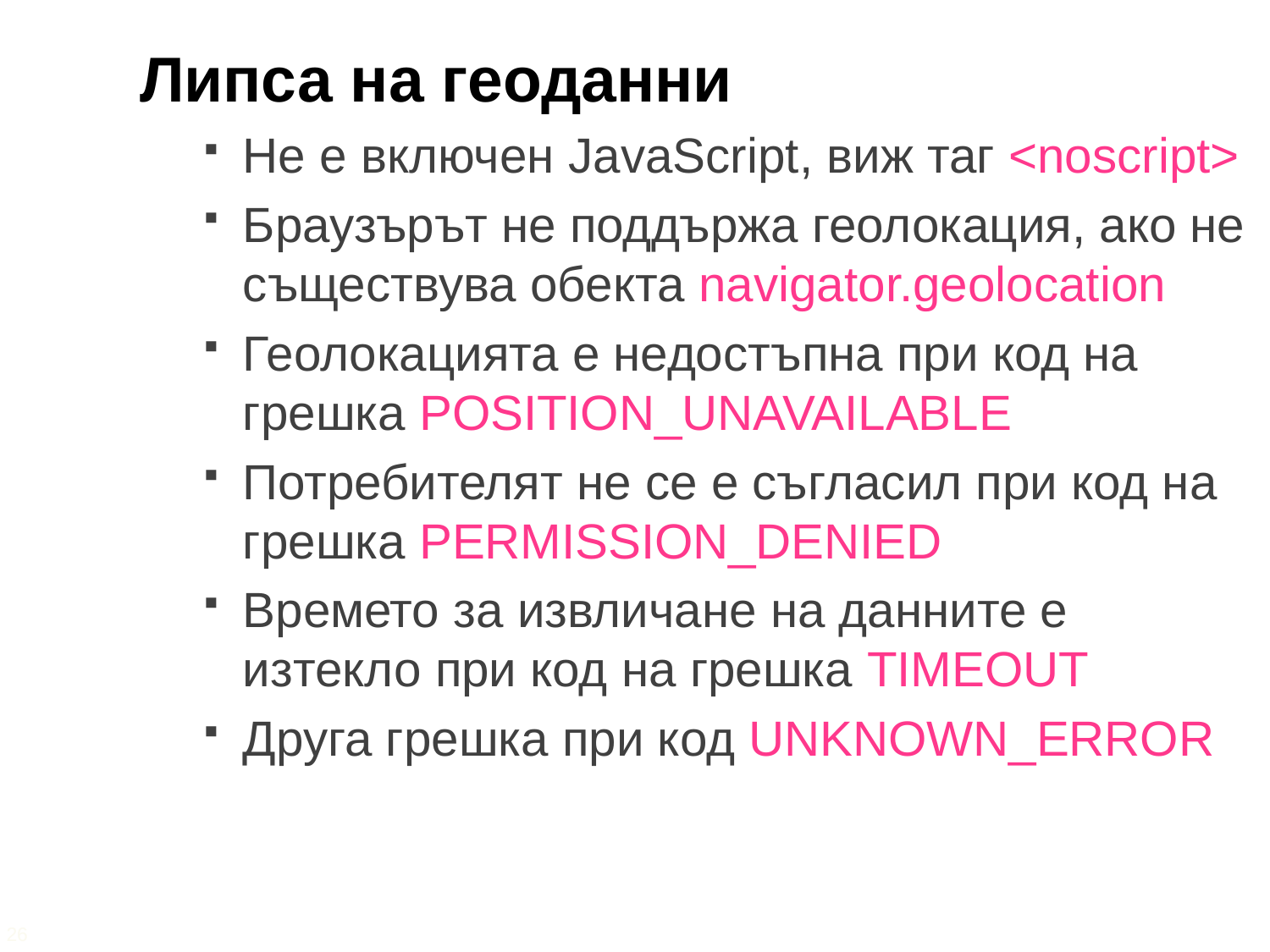

Липса на геоданни
Не е включен JavaScript, виж таг <noscript>
Браузърът не поддържа геолокация, ако не съществува обекта navigator.geolocation
Геолокацията е недостъпна при код на грешка POSITION_UNAVAILABLE
Потребителят не се е съгласил при код на грешка PERMISSION_DENIED
Времето за извличане на данните е изтекло при код на грешка TIMEOUT
Друга грешка при код UNKNOWN_ERROR